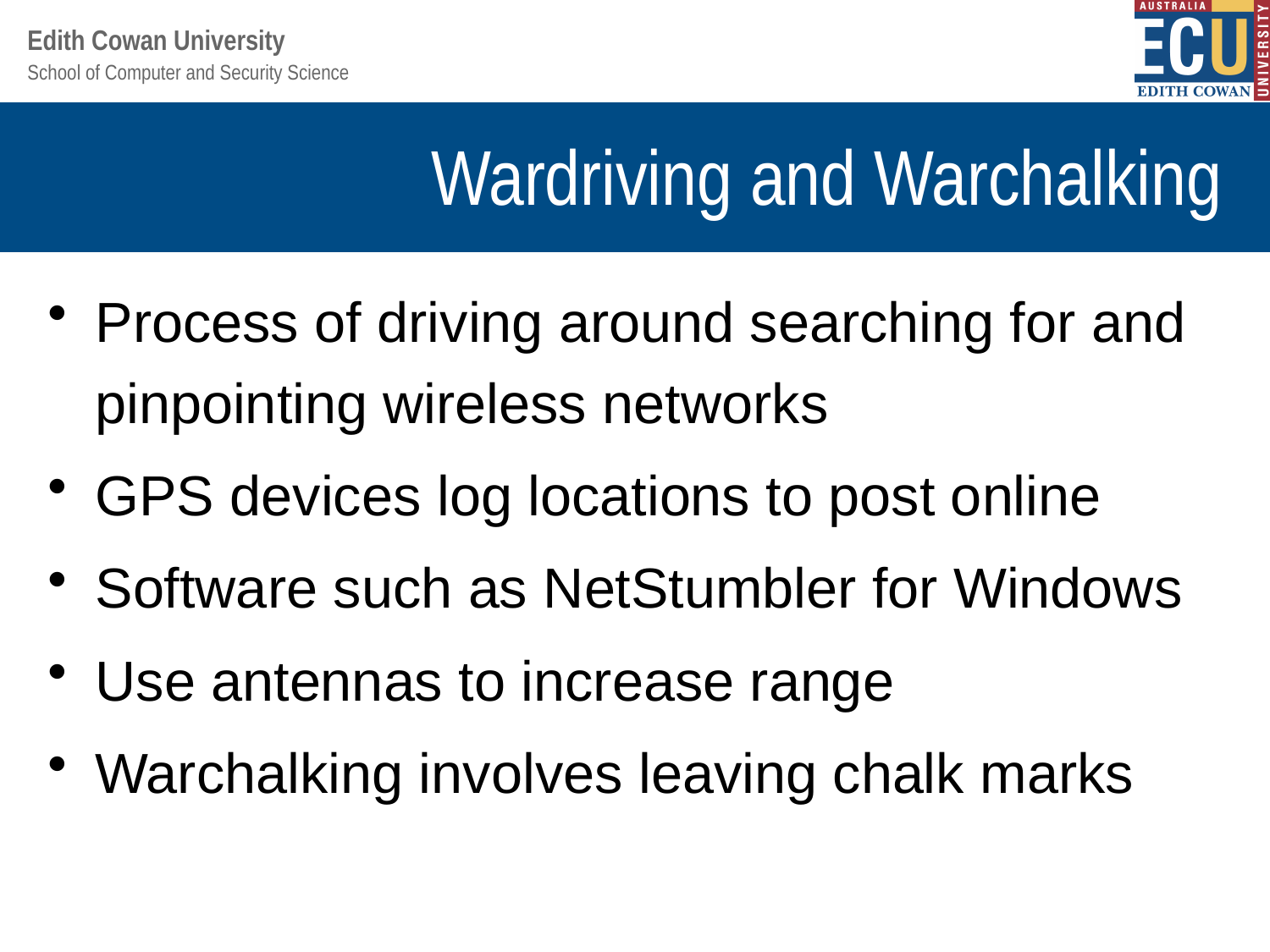

# Wardriving and Warchalking
Process of driving around searching for and pinpointing wireless networks
GPS devices log locations to post online
Software such as NetStumbler for Windows
Use antennas to increase range
Warchalking involves leaving chalk marks